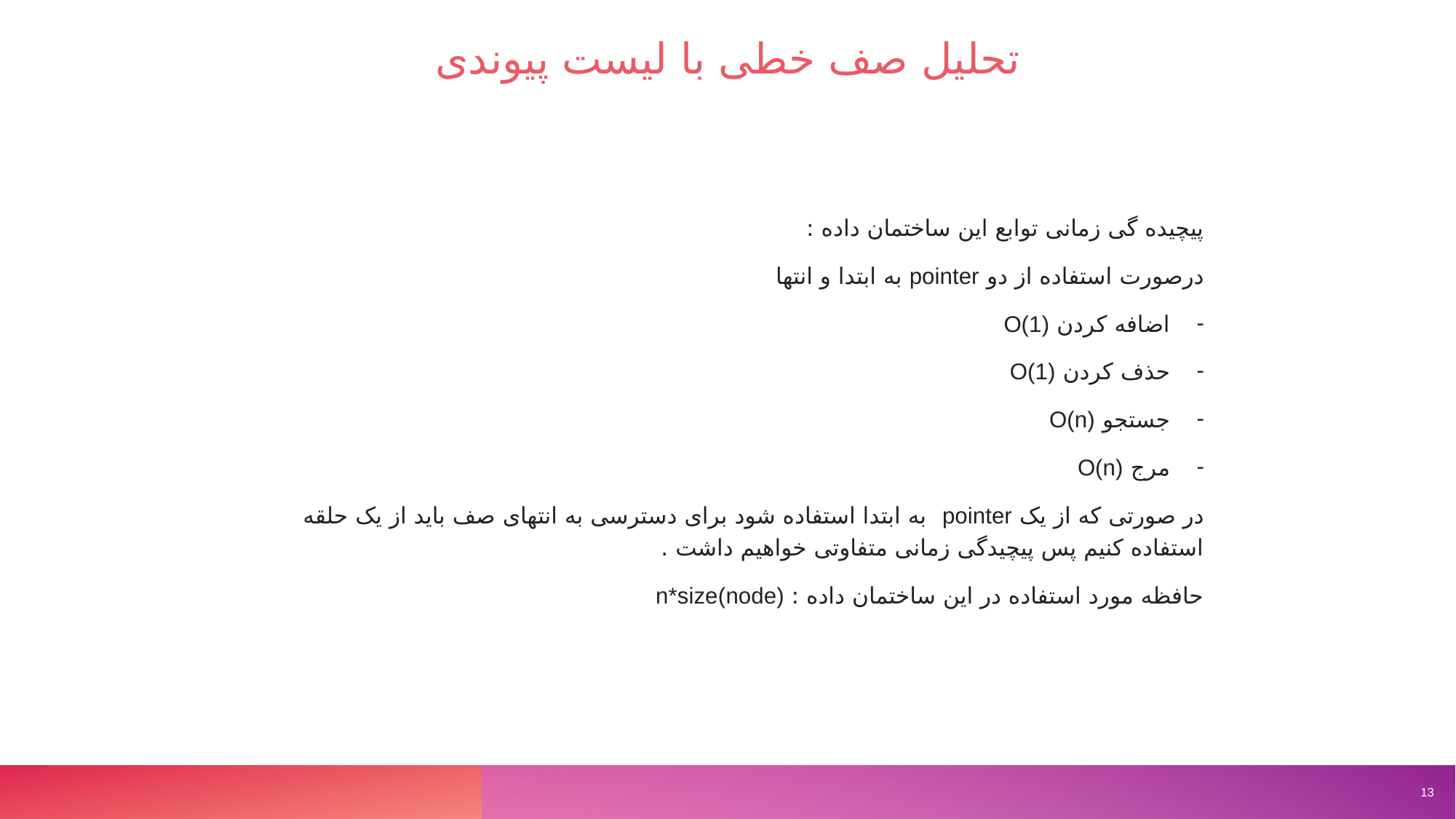

تحلیل صف خطی با لیست پیوندی
پیچیده گی زمانی توابع این ساختمان داده :
درصورت استفاده از دو pointer به ابتدا و انتها
اضافه کردن O(1)
حذف کردن O(1)
جستجو O(n)
مرج O(n)
در صورتی که از یک pointer  به ابتدا استفاده شود برای دسترسی به انتهای صف باید از یک حلقه استفاده کنیم پس پیچیدگی زمانی متفاوتی خواهیم داشت .
حافظه مورد استفاده در این ساختمان داده : n*size(node)
Sample Footer Text
13